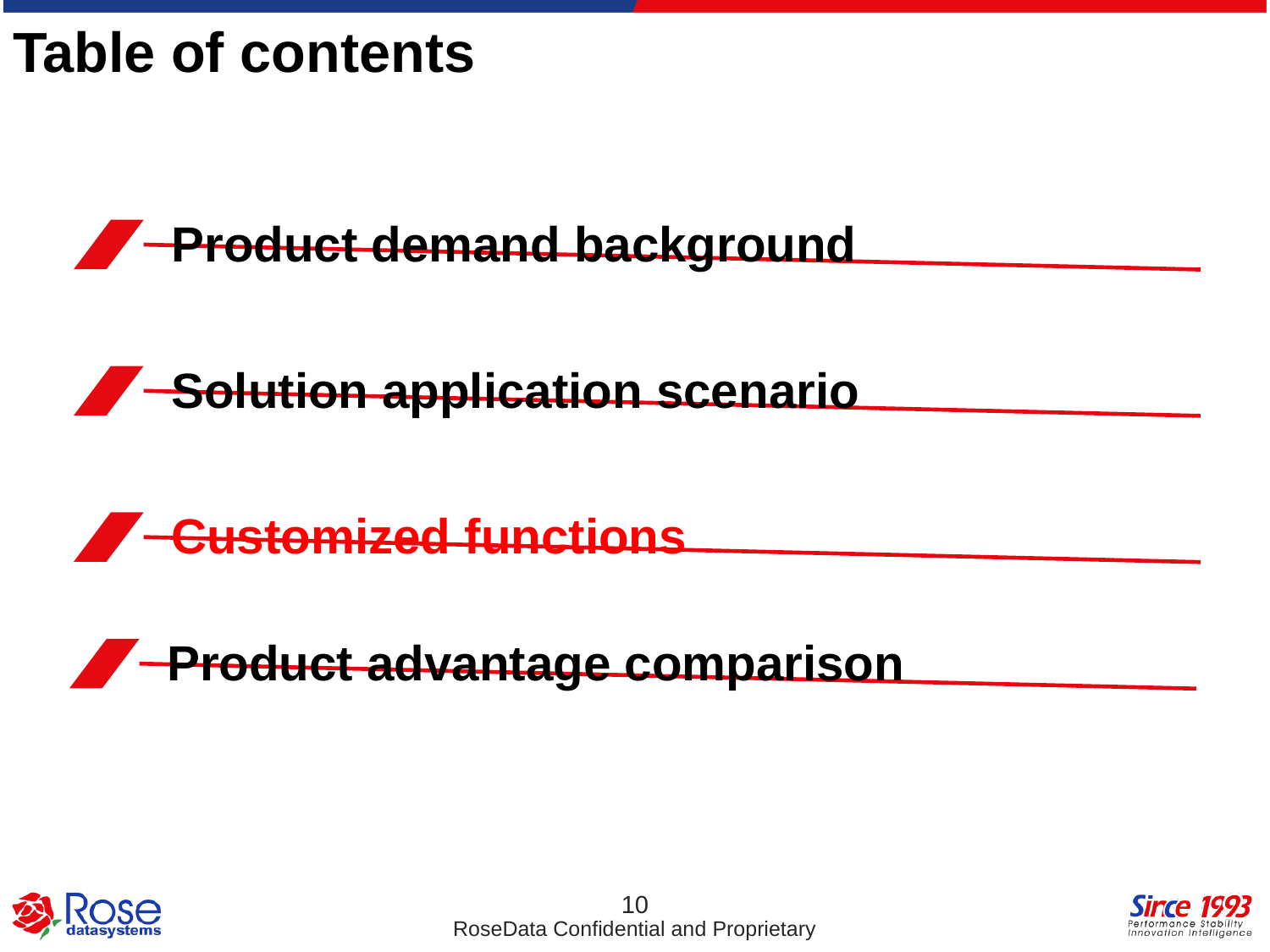

# Table of contents
Product demand background

Solution application scenario

Customized functions

Product advantage comparison

10
RoseData Confidential and Proprietary